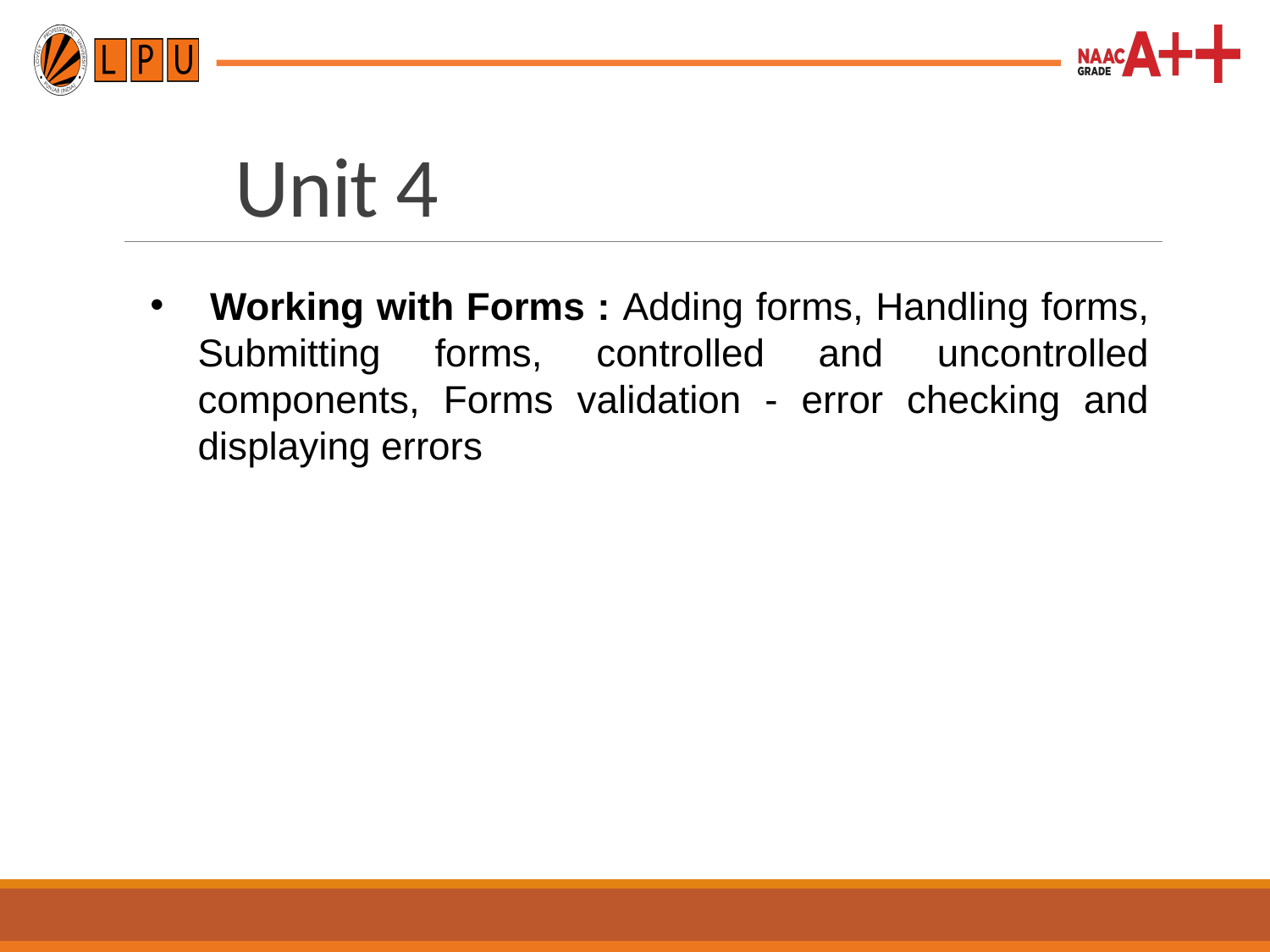

Unit 4
 Working with Forms : Adding forms, Handling forms, Submitting forms, controlled and uncontrolled components, Forms validation - error checking and displaying errors